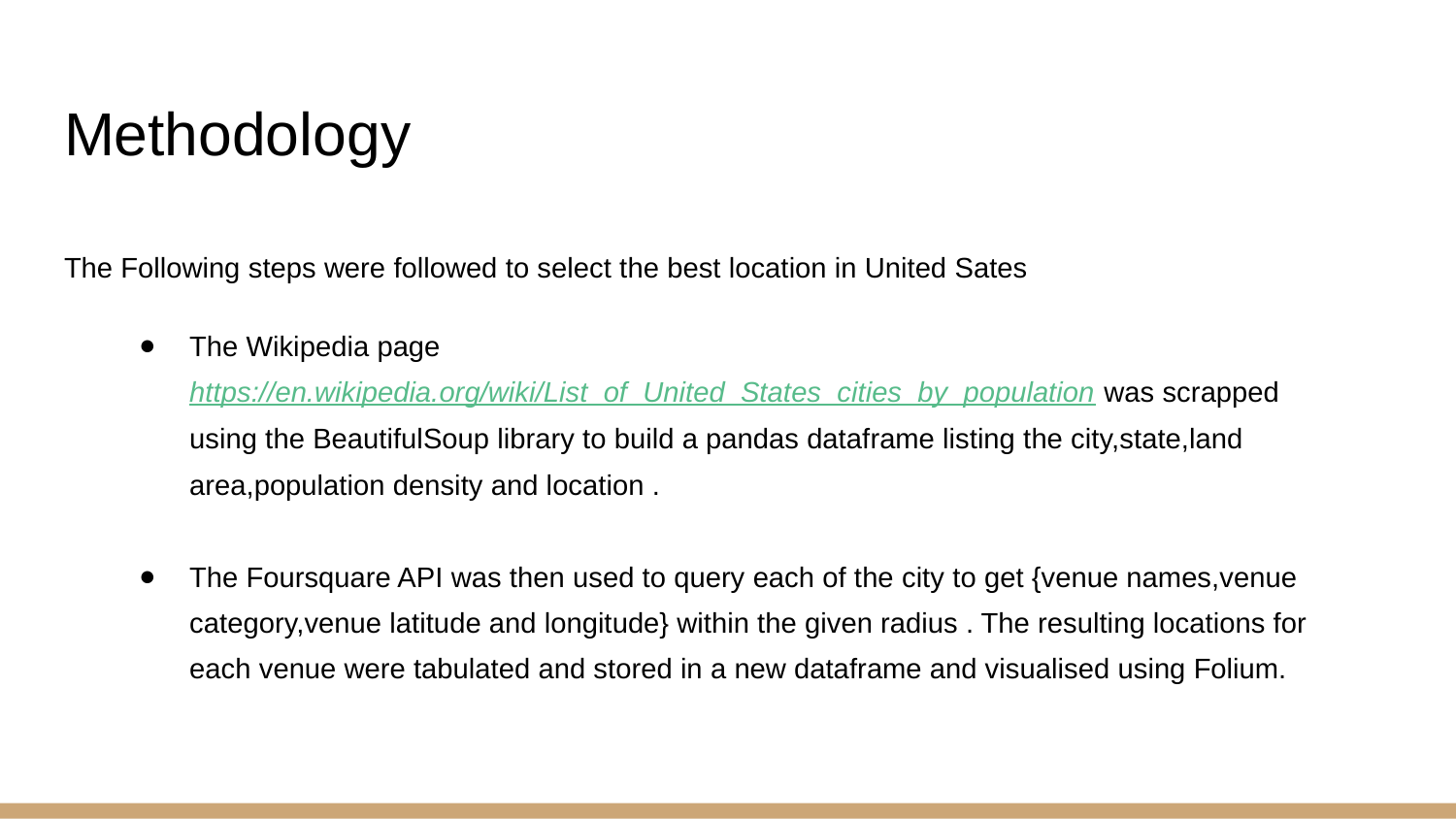

# Methodology
The Following steps were followed to select the best location in United Sates
The Wikipedia page https://en.wikipedia.org/wiki/List_of_United_States_cities_by_population was scrapped using the BeautifulSoup library to build a pandas dataframe listing the city,state,land area,population density and location .

The Foursquare API was then used to query each of the city to get {venue names,venue category,venue latitude and longitude} within the given radius . The resulting locations for each venue were tabulated and stored in a new dataframe and visualised using Folium.